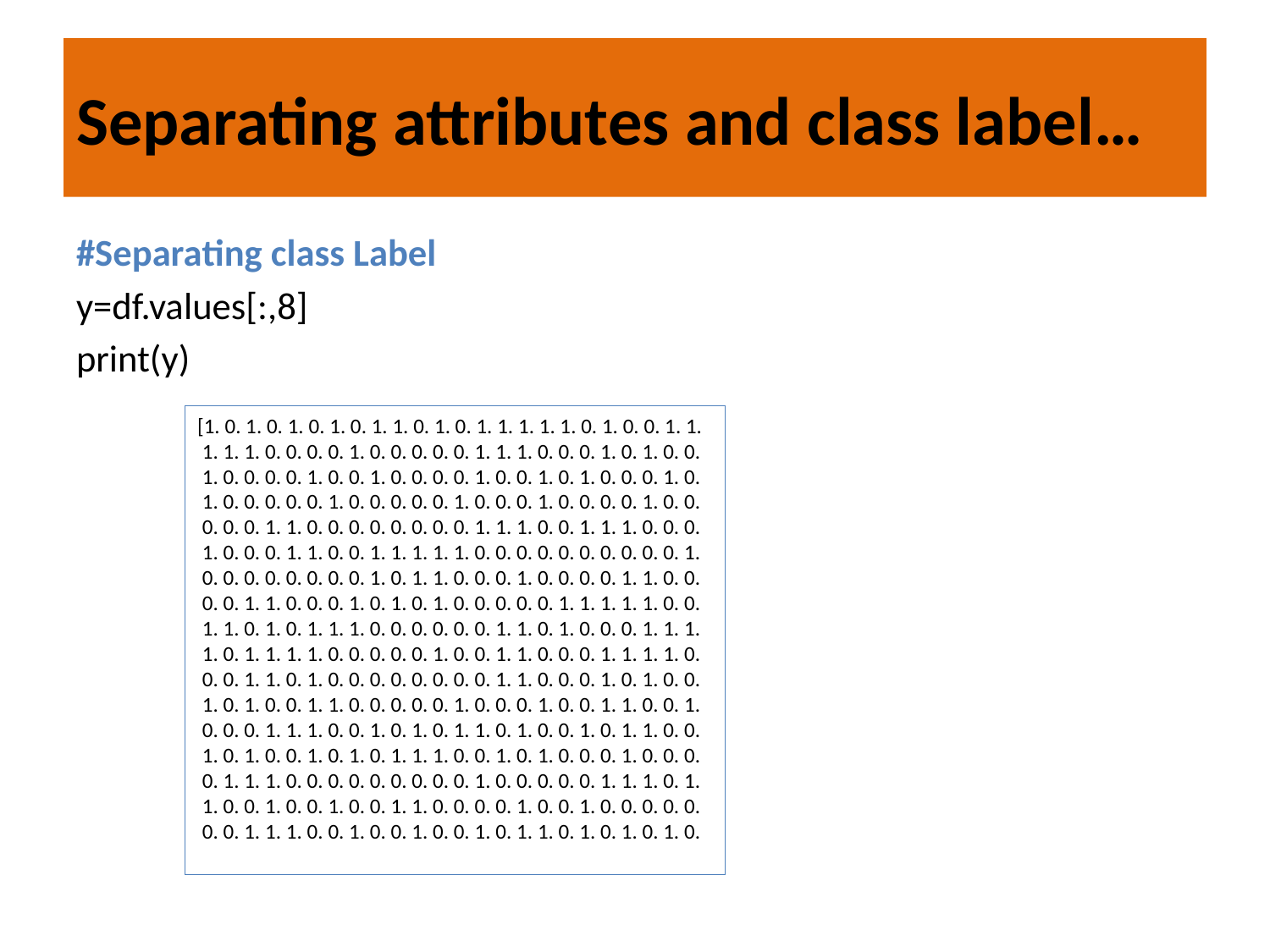

# Separating attributes and class label…
#Separating class Label
y=df.values[:,8]
print(y)
[1. 0. 1. 0. 1. 0. 1. 0. 1. 1. 0. 1. 0. 1. 1. 1. 1. 1. 0. 1. 0. 0. 1. 1.
 1. 1. 1. 0. 0. 0. 0. 1. 0. 0. 0. 0. 0. 1. 1. 1. 0. 0. 0. 1. 0. 1. 0. 0.
 1. 0. 0. 0. 0. 1. 0. 0. 1. 0. 0. 0. 0. 1. 0. 0. 1. 0. 1. 0. 0. 0. 1. 0.
 1. 0. 0. 0. 0. 0. 1. 0. 0. 0. 0. 0. 1. 0. 0. 0. 1. 0. 0. 0. 0. 1. 0. 0.
 0. 0. 0. 1. 1. 0. 0. 0. 0. 0. 0. 0. 0. 1. 1. 1. 0. 0. 1. 1. 1. 0. 0. 0.
 1. 0. 0. 0. 1. 1. 0. 0. 1. 1. 1. 1. 1. 0. 0. 0. 0. 0. 0. 0. 0. 0. 0. 1.
 0. 0. 0. 0. 0. 0. 0. 0. 1. 0. 1. 1. 0. 0. 0. 1. 0. 0. 0. 0. 1. 1. 0. 0.
 0. 0. 1. 1. 0. 0. 0. 1. 0. 1. 0. 1. 0. 0. 0. 0. 0. 1. 1. 1. 1. 1. 0. 0.
 1. 1. 0. 1. 0. 1. 1. 1. 0. 0. 0. 0. 0. 0. 1. 1. 0. 1. 0. 0. 0. 1. 1. 1.
 1. 0. 1. 1. 1. 1. 0. 0. 0. 0. 0. 1. 0. 0. 1. 1. 0. 0. 0. 1. 1. 1. 1. 0.
 0. 0. 1. 1. 0. 1. 0. 0. 0. 0. 0. 0. 0. 0. 1. 1. 0. 0. 0. 1. 0. 1. 0. 0.
 1. 0. 1. 0. 0. 1. 1. 0. 0. 0. 0. 0. 1. 0. 0. 0. 1. 0. 0. 1. 1. 0. 0. 1.
 0. 0. 0. 1. 1. 1. 0. 0. 1. 0. 1. 0. 1. 1. 0. 1. 0. 0. 1. 0. 1. 1. 0. 0.
 1. 0. 1. 0. 0. 1. 0. 1. 0. 1. 1. 1. 0. 0. 1. 0. 1. 0. 0. 0. 1. 0. 0. 0.
 0. 1. 1. 1. 0. 0. 0. 0. 0. 0. 0. 0. 0. 1. 0. 0. 0. 0. 0. 1. 1. 1. 0. 1.
 1. 0. 0. 1. 0. 0. 1. 0. 0. 1. 1. 0. 0. 0. 0. 1. 0. 0. 1. 0. 0. 0. 0. 0.
 0. 0. 1. 1. 1. 0. 0. 1. 0. 0. 1. 0. 0. 1. 0. 1. 1. 0. 1. 0. 1. 0. 1. 0.